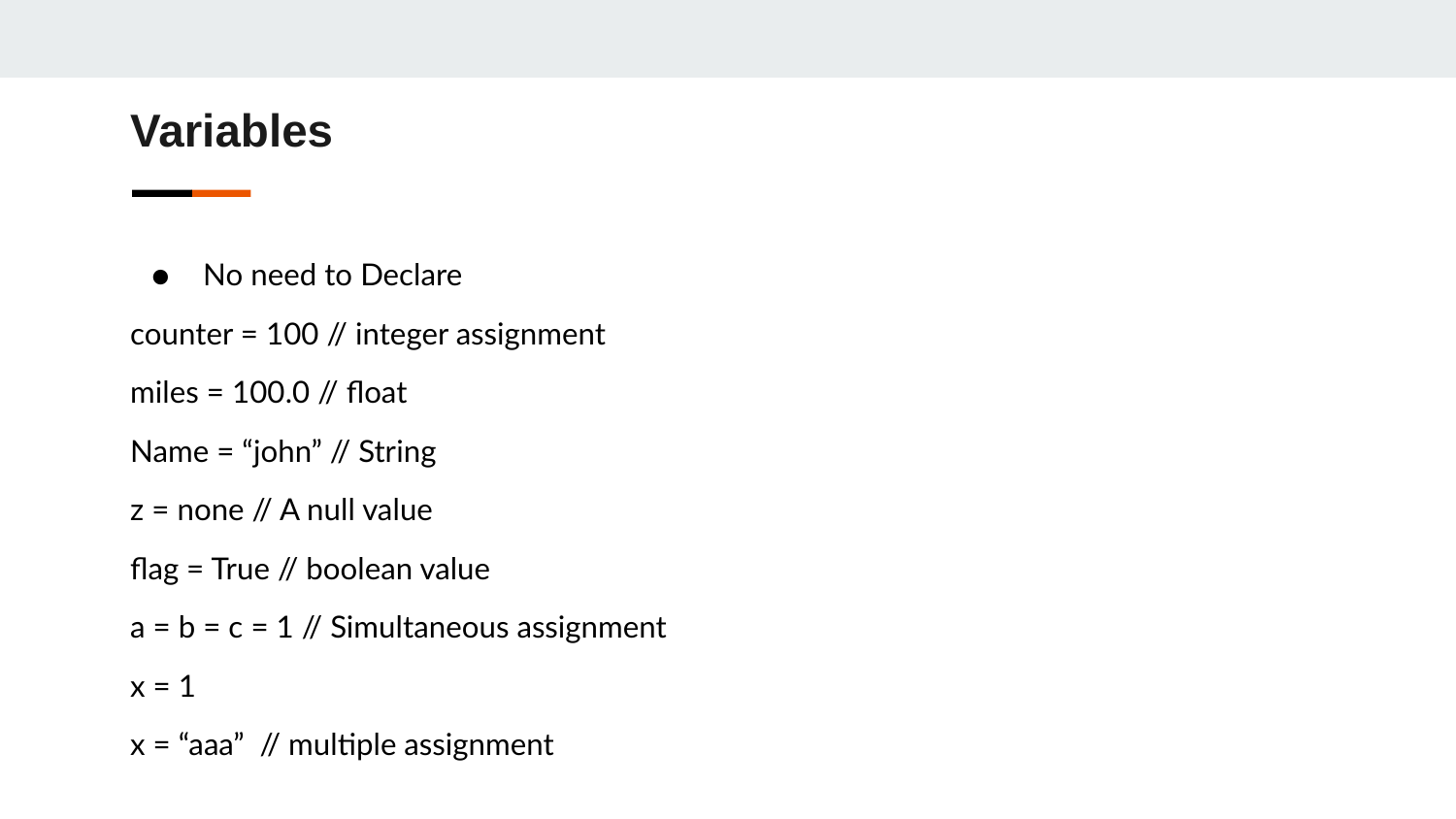

Variables
No need to Declare
counter = 100 // integer assignment
miles = 100.0 // float
Name = “john” // String
z = none // A null value
flag = True // boolean value
a = b = c = 1 // Simultaneous assignment
x = 1
x = “aaa”  // multiple assignment